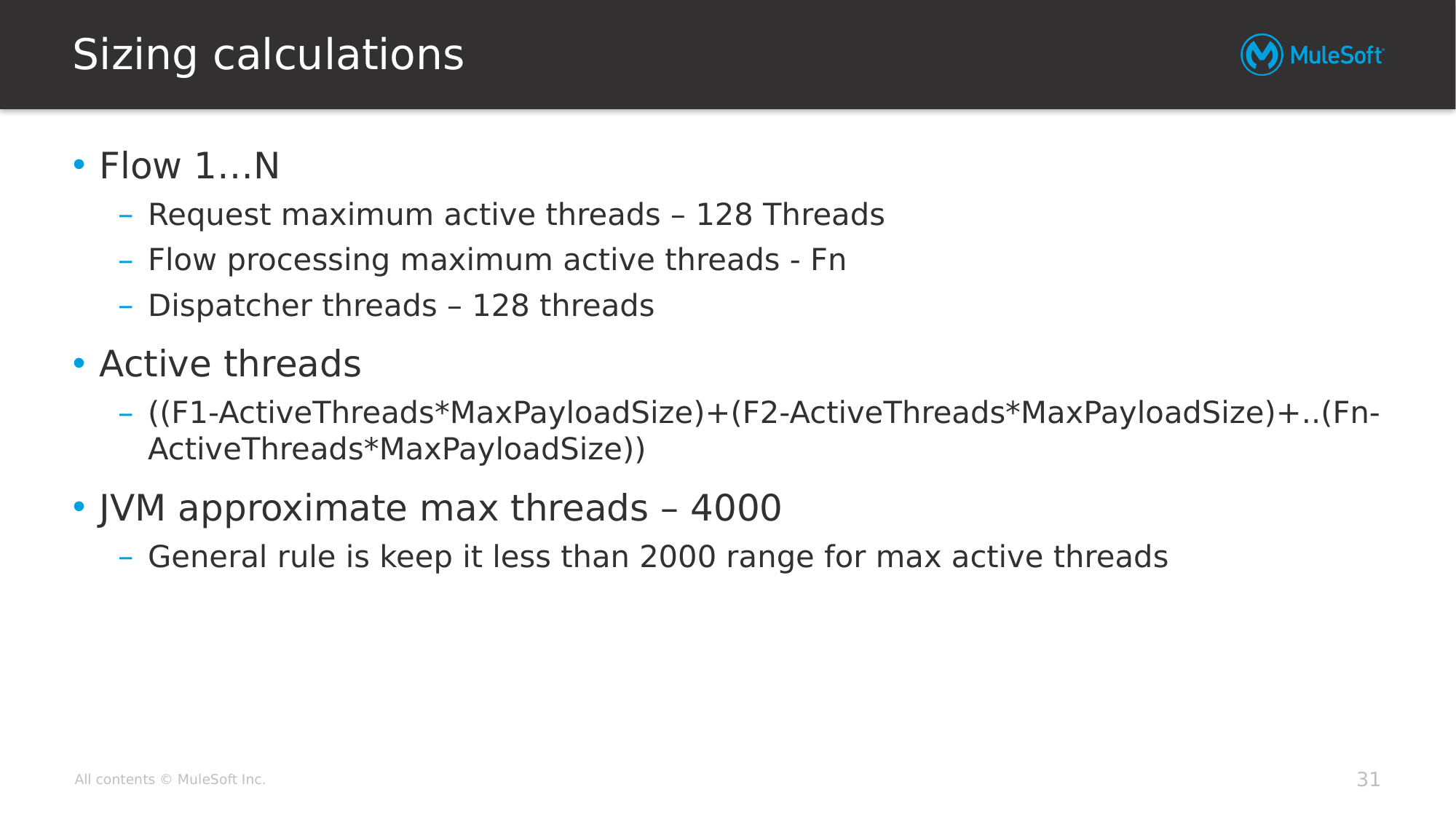

# Sizing calculations
Flow 1…N
Request maximum active threads – 128 Threads
Flow processing maximum active threads - Fn
Dispatcher threads – 128 threads
Active threads
((F1-ActiveThreads*MaxPayloadSize)+(F2-ActiveThreads*MaxPayloadSize)+..(Fn-ActiveThreads*MaxPayloadSize))
JVM approximate max threads – 4000
General rule is keep it less than 2000 range for max active threads

31